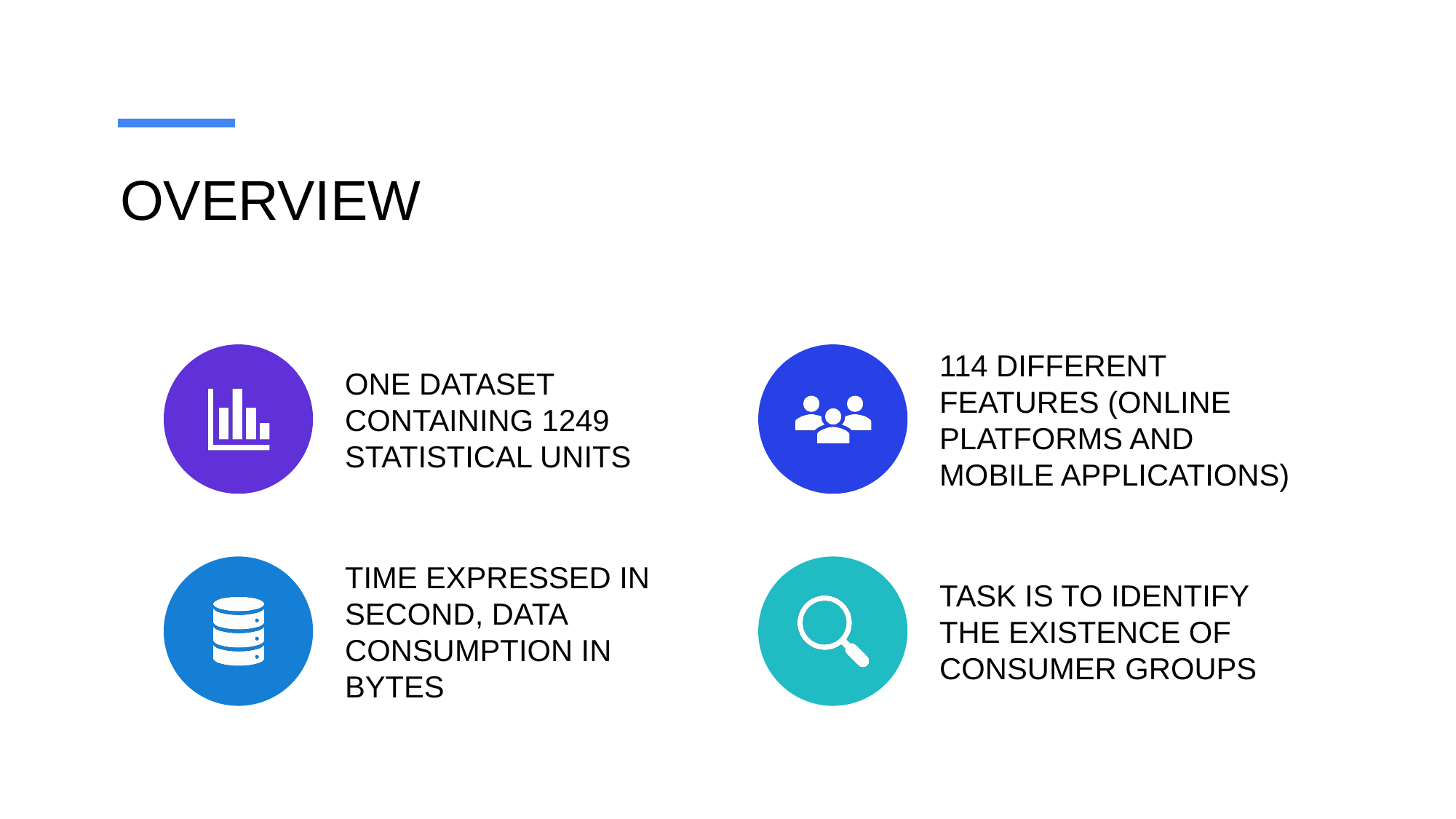

# OVERVIEW

ONE DATASET CONTAINING 1249 STATISTICAL UNITS

114 DIFFERENT FEATURES (ONLINE PLATFORMS AND MOBILE APPLICATIONS)

TIME EXPRESSED IN SECOND, DATA CONSUMPTION IN BYTES

TASK IS TO IDENTIFY THE EXISTENCE OF CONSUMER GROUPS